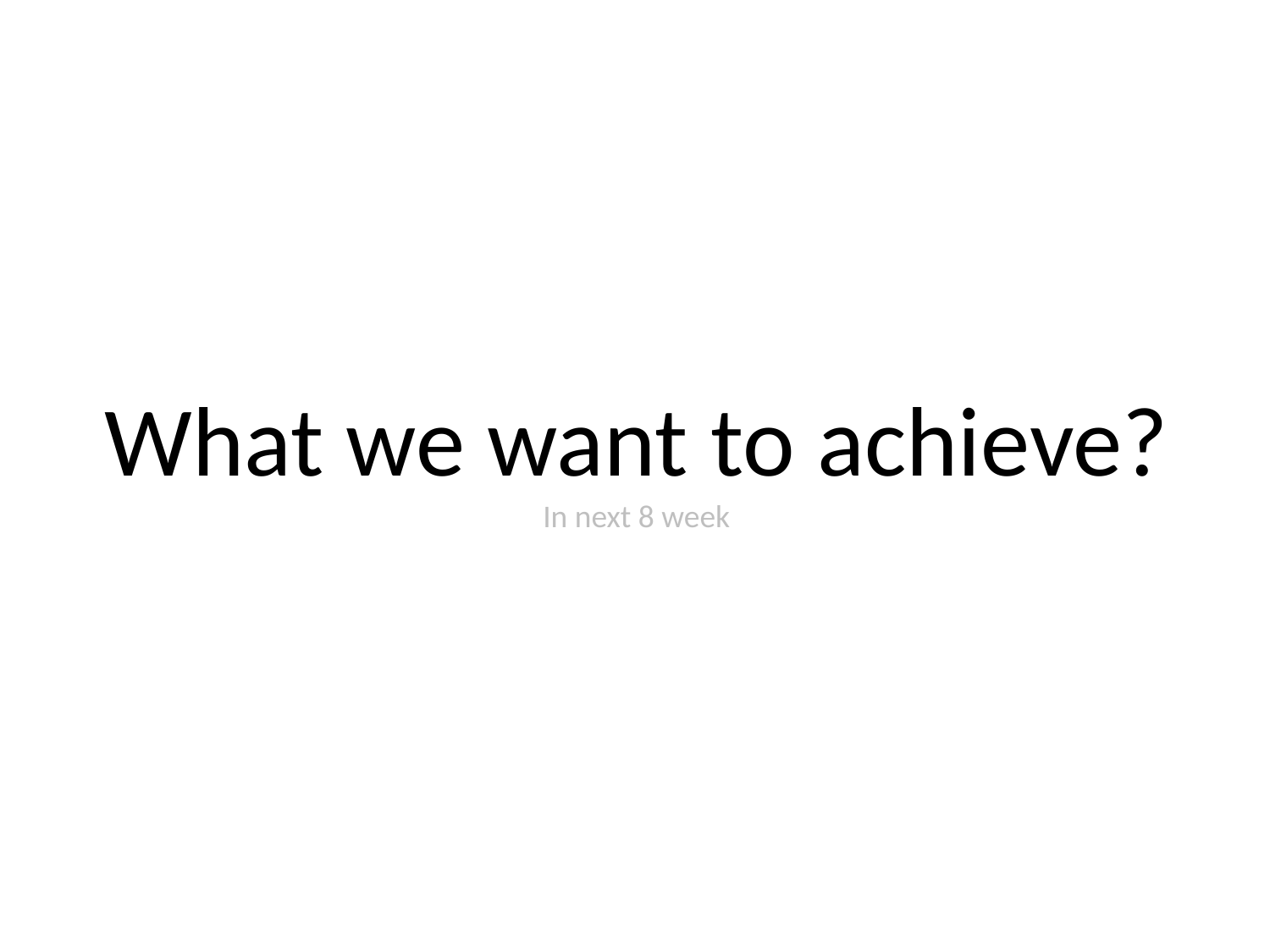

# What we want to achieve? In next 8 week